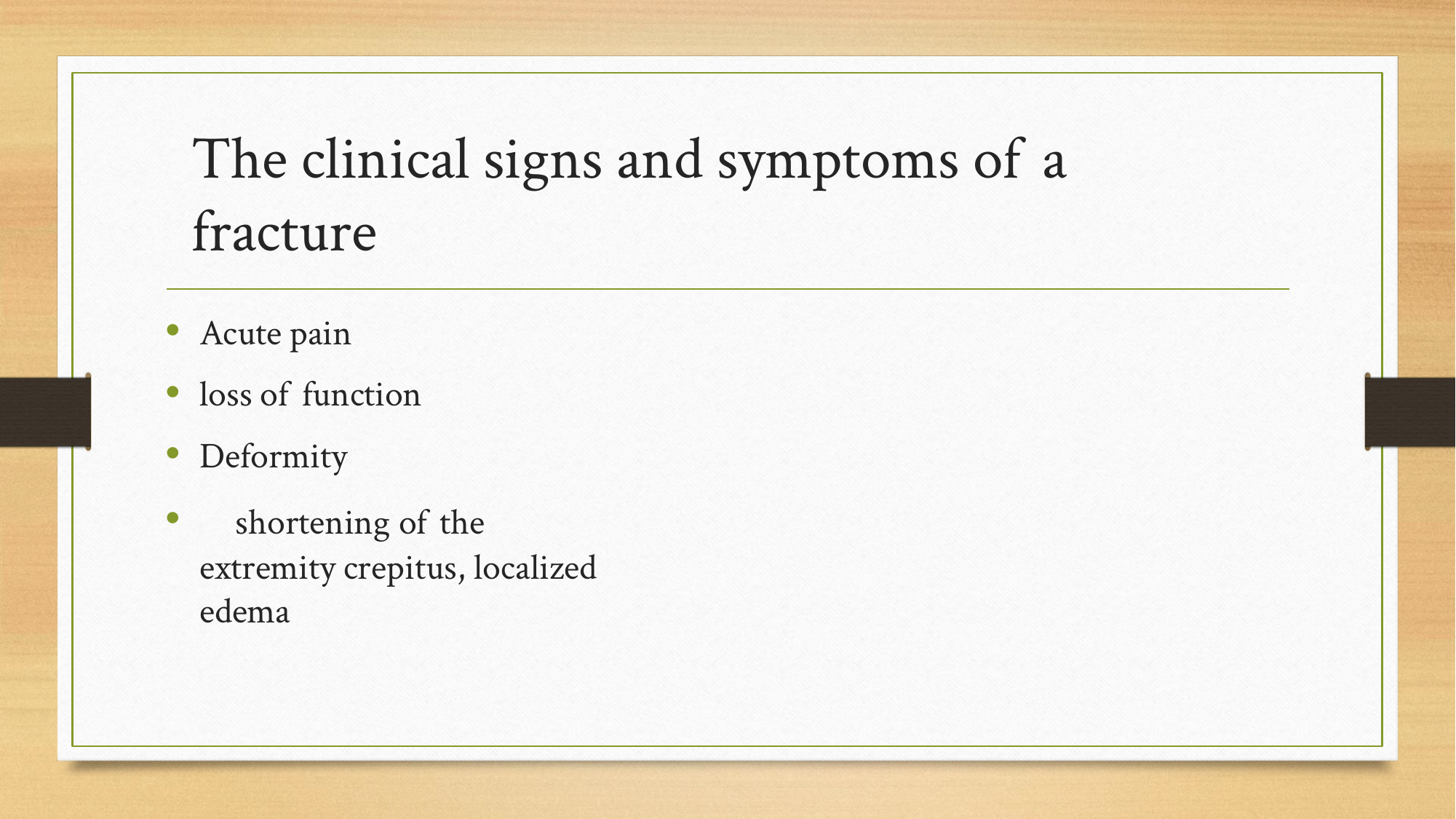

# The clinical signs and symptoms of	a fracture
Acute pain
loss of function
Deformity
	shortening of the extremity crepitus, localized edema